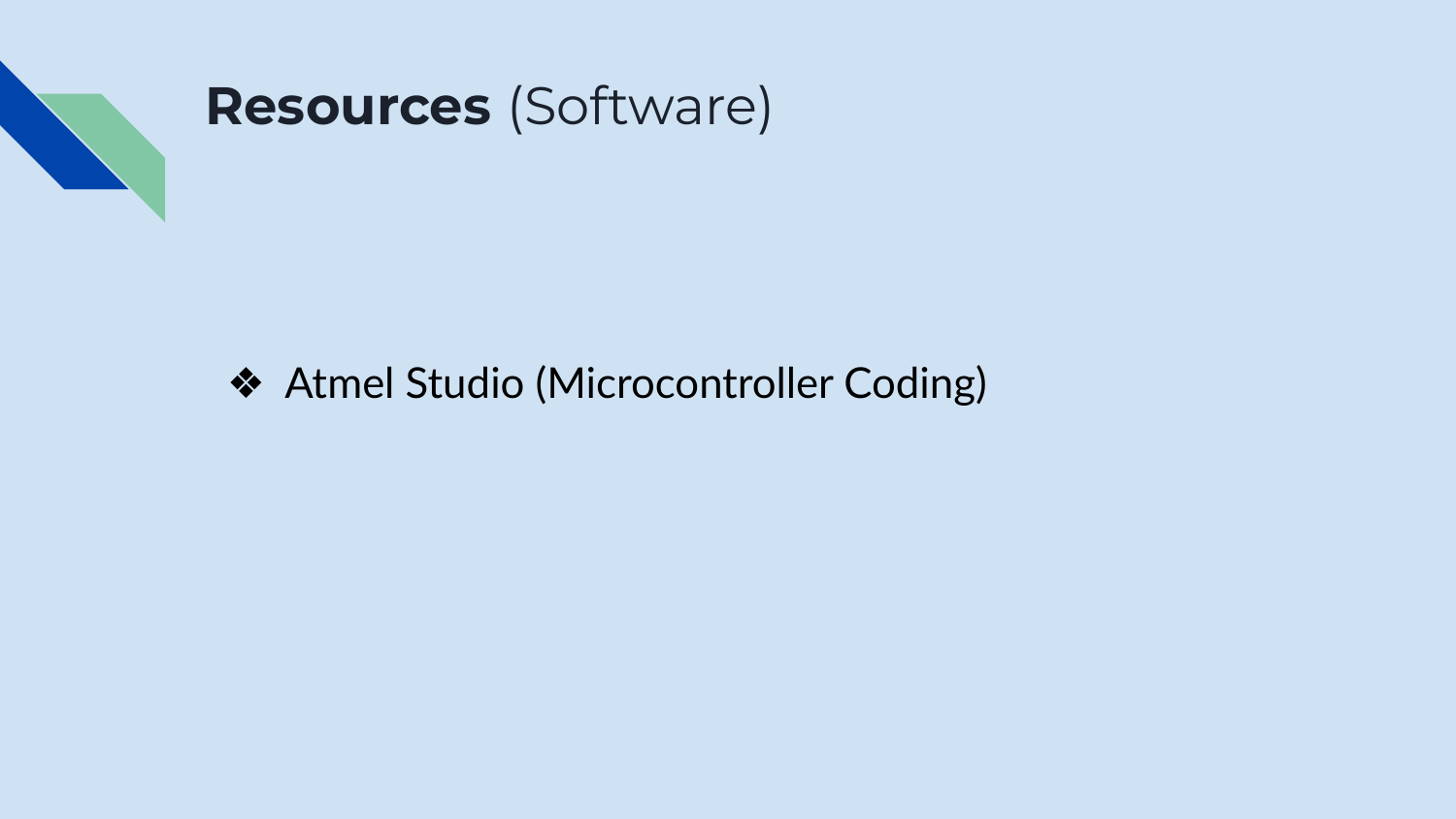

# Resources (Software)
Atmel Studio (Microcontroller Coding)